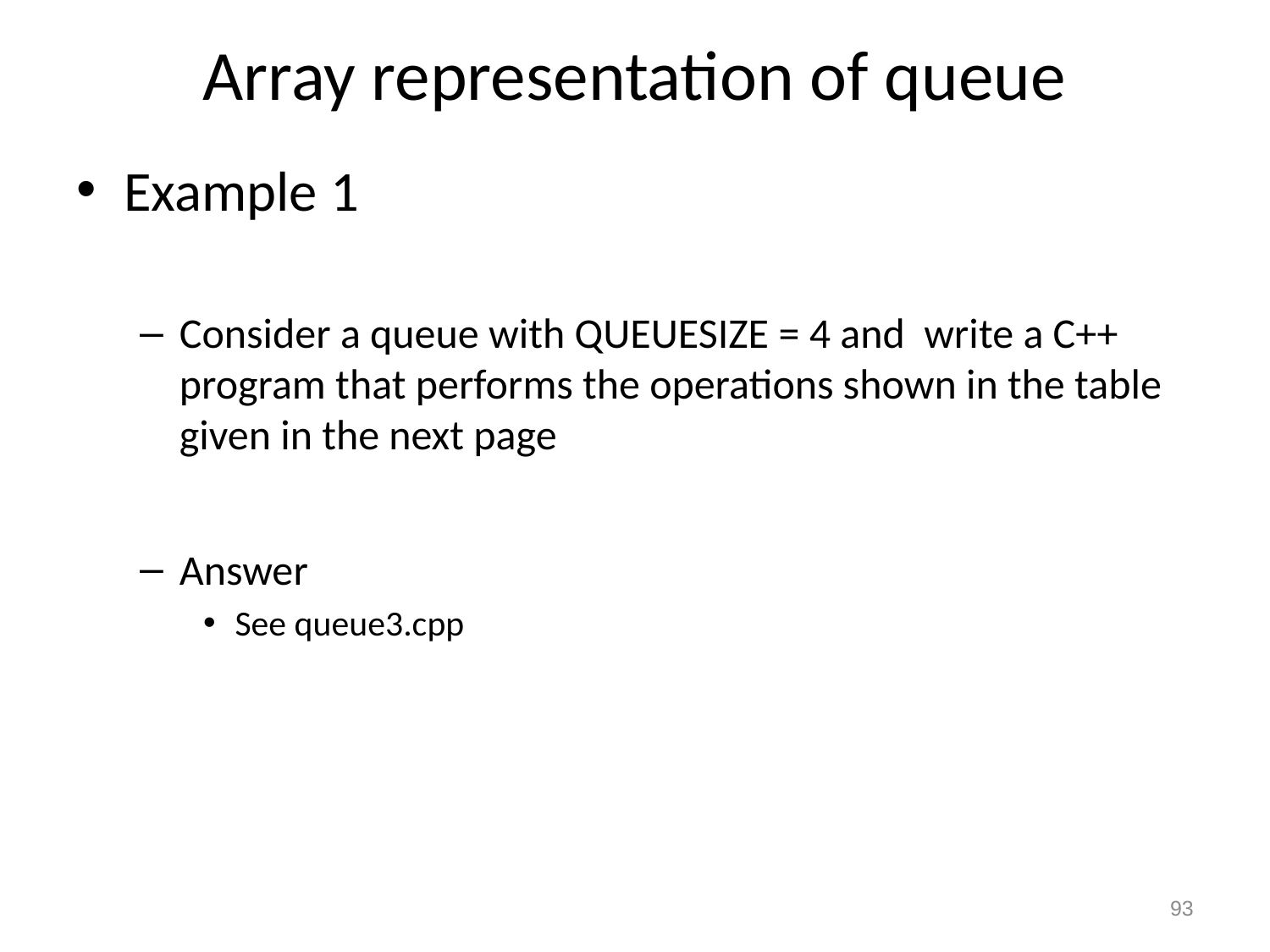

# Array representation of queue
Example 1

Consider a queue with QUEUESIZE = 4 and  write a C++ program that performs the operations shown in the table given in the next page

Answer
See queue3.cpp
93